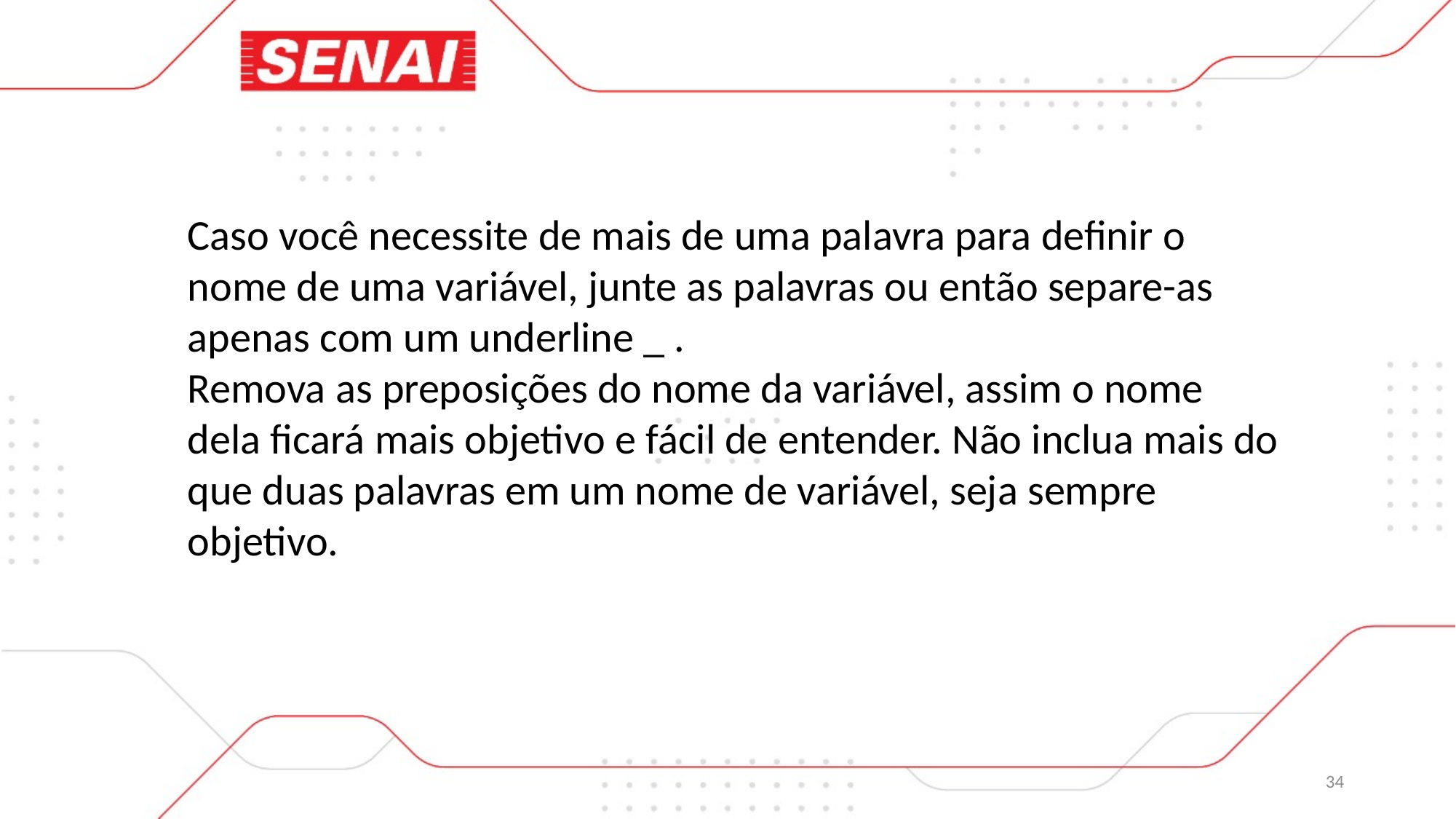

Caso você necessite de mais de uma palavra para definir o nome de uma variável, junte as palavras ou então separe-as apenas com um underline _ .
Remova as preposições do nome da variável, assim o nome dela ficará mais objetivo e fácil de entender. Não inclua mais do que duas palavras em um nome de variável, seja sempre objetivo.
34